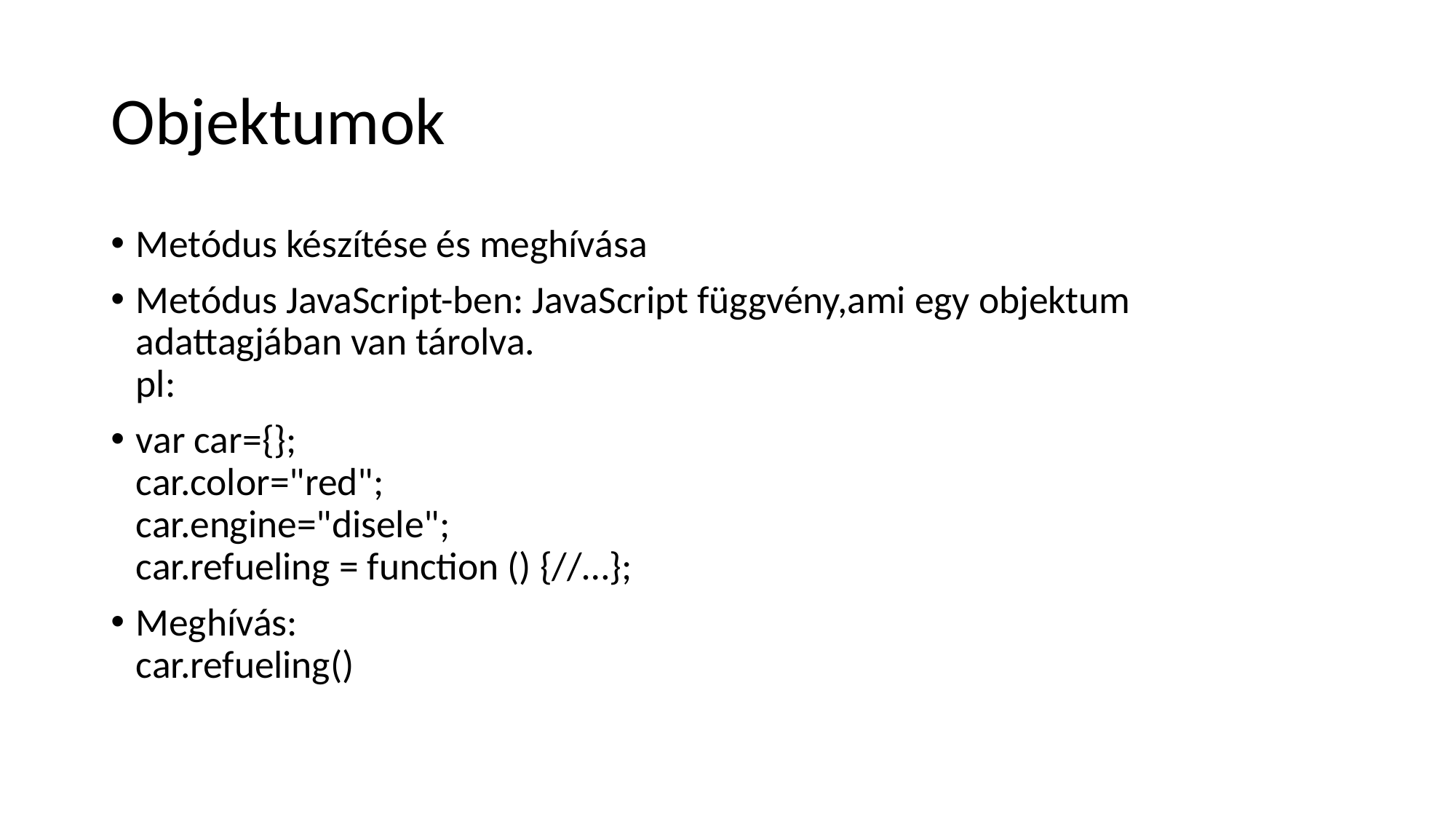

# Objektumok
Metódus készítése és meghívása
Metódus JavaScript-ben: JavaScript függvény,ami egy objektum adattagjában van tárolva.
pl:
var car={};
car.color="red";
car.engine="disele";
car.refueling = function () {//…};
Meghívás:
car.refueling()